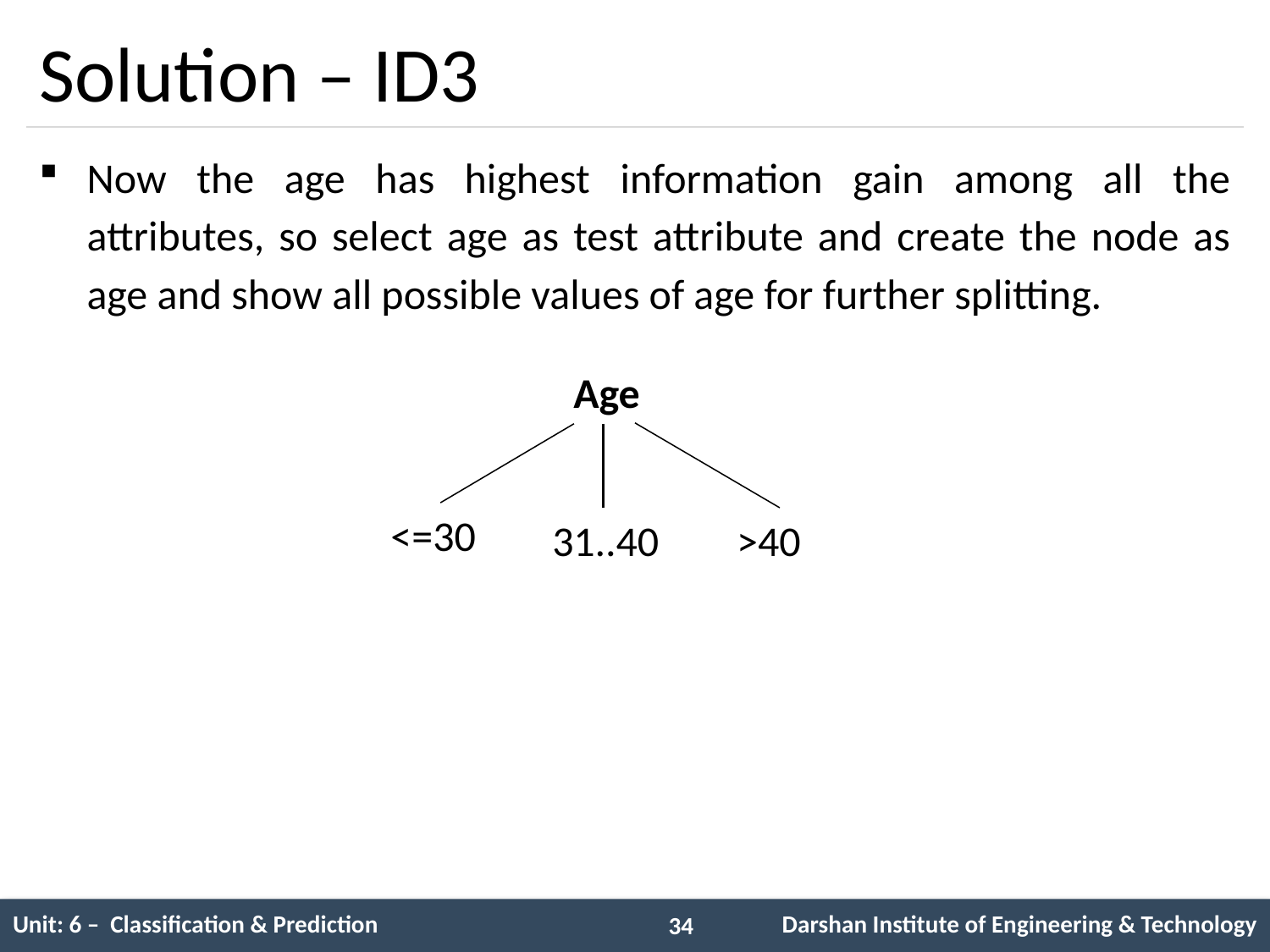

# Solution – ID3
Now the age has highest information gain among all the attributes, so select age as test attribute and create the node as age and show all possible values of age for further splitting.

Age
<=30
31..40
>40